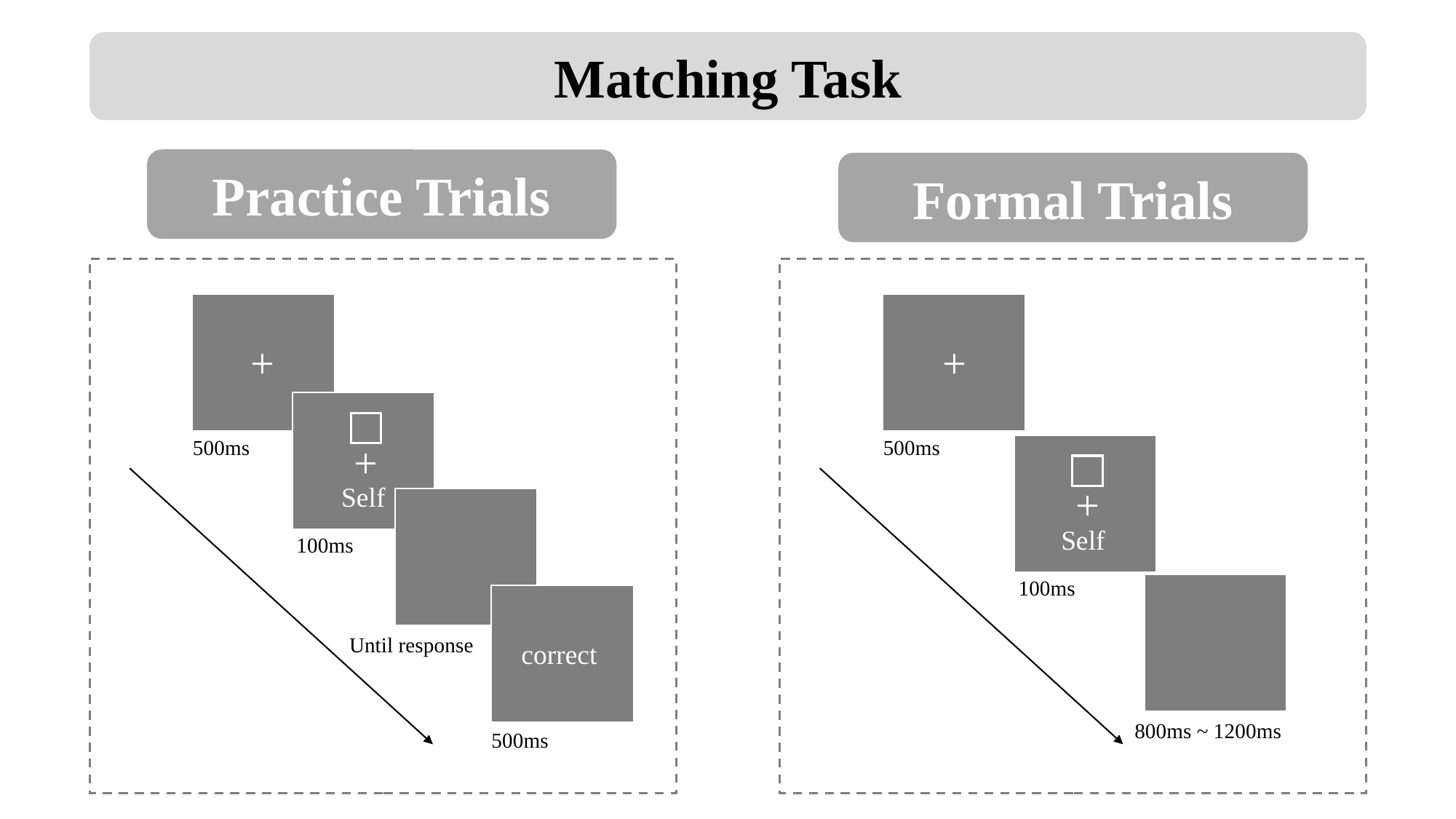

Matching Task
Practice Trials
Formal Trials

+
500ms

+

Self
100ms

Until response

correct
500ms

+
500ms

+

Self
100ms

800ms ~ 1200ms